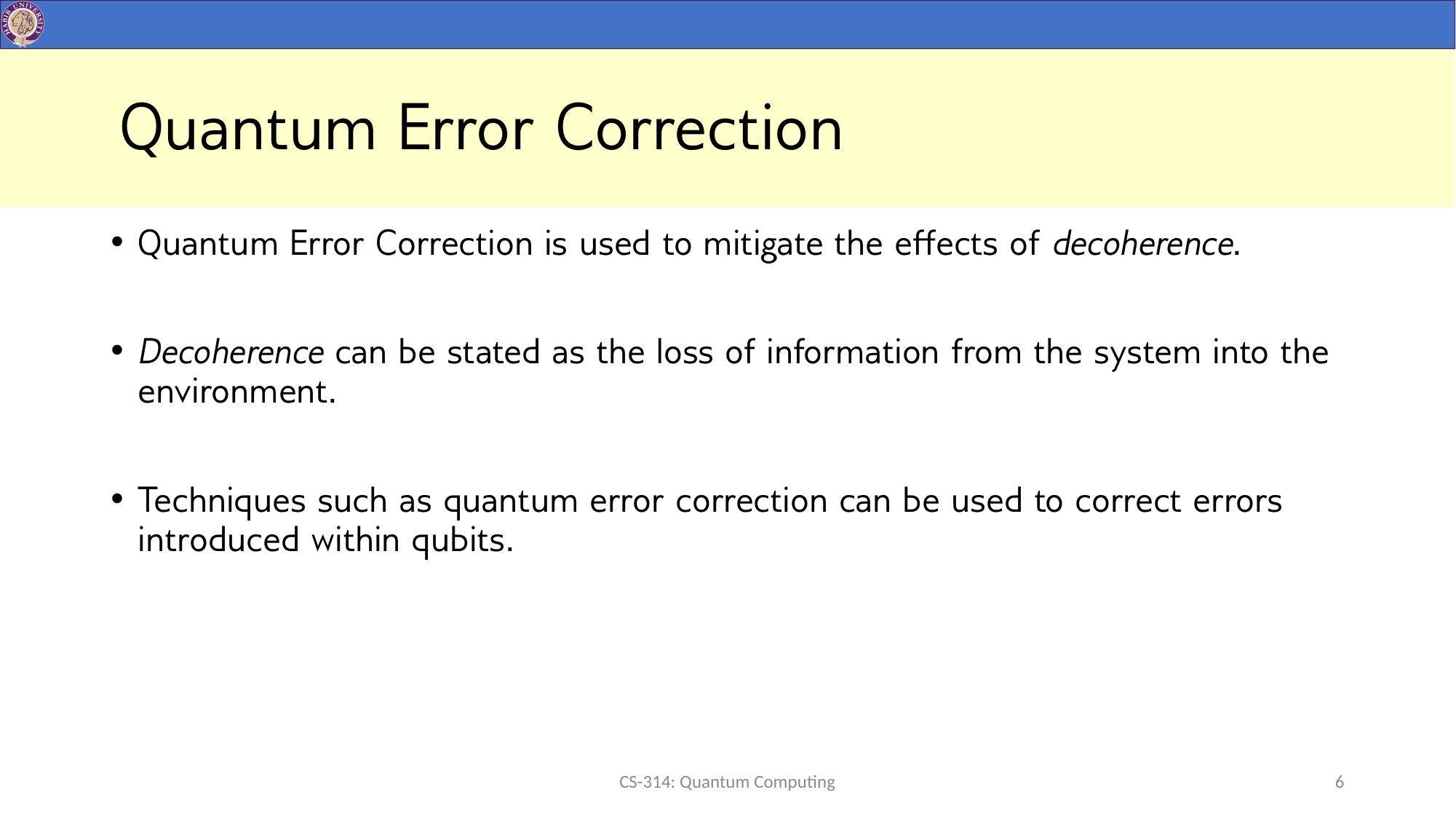

# Quantum Error Correction
Quantum Error Correction is used to mitigate the effects of decoherence.

Decoherence can be stated as the loss of information from the system into the environment.

Techniques such as quantum error correction can be used to correct errors introduced within qubits.
CS-314: Quantum Computing
6